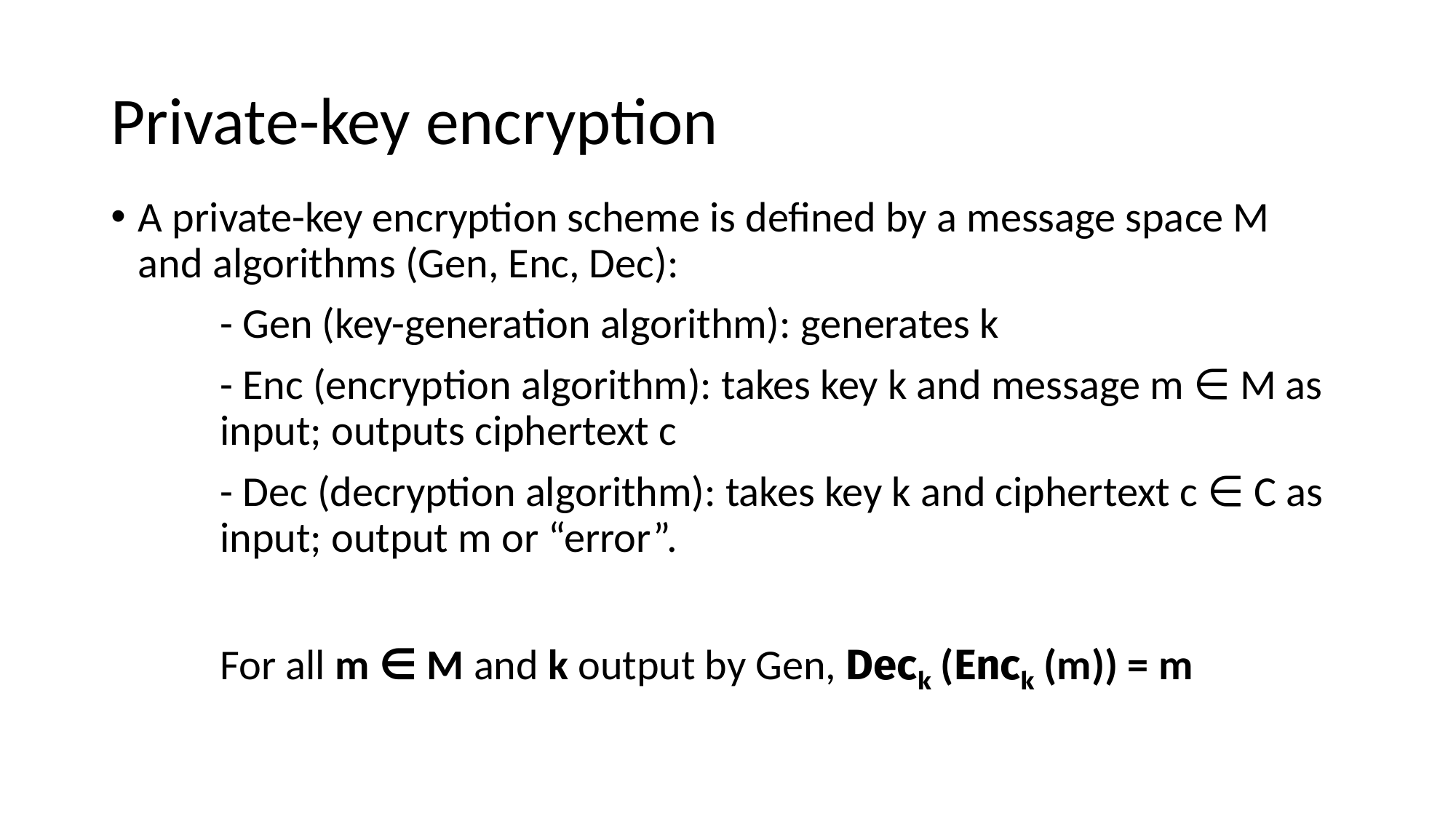

# Private-key encryption
A private-key encryption scheme is defined by a message space M and algorithms (Gen, Enc, Dec):
	- Gen (key-generation algorithm): generates k
	- Enc (encryption algorithm): takes key k and message m ∈ M as 	input; outputs ciphertext c
	- Dec (decryption algorithm): takes key k and ciphertext c ∈ C as 	input; output m or “error”.

	For all m ∈ M and k output by Gen, Deck (Enck (m)) = m